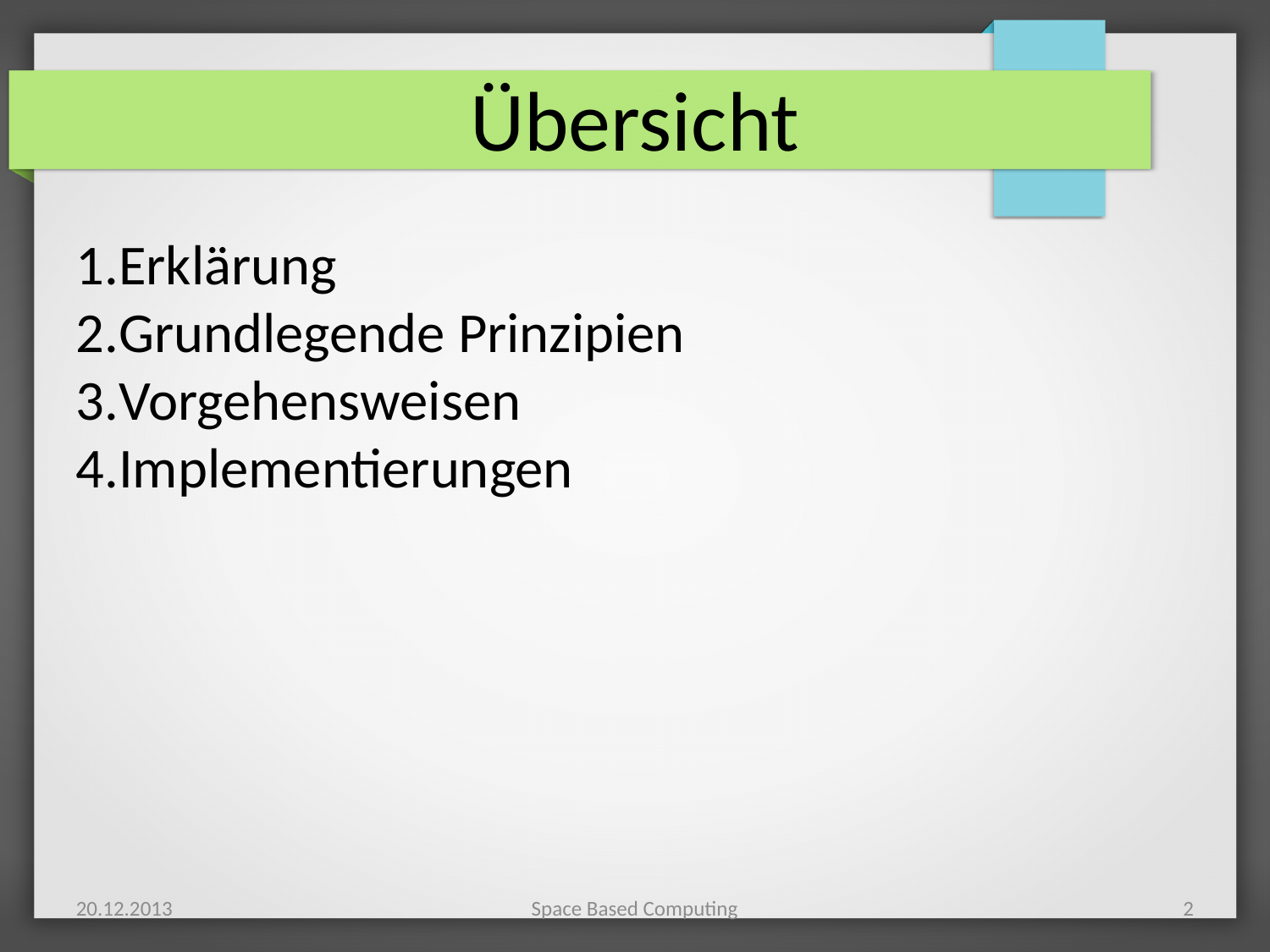

Übersicht
Erklärung
Grundlegende Prinzipien
Vorgehensweisen
Implementierungen
20.12.2013
Space Based Computing
2